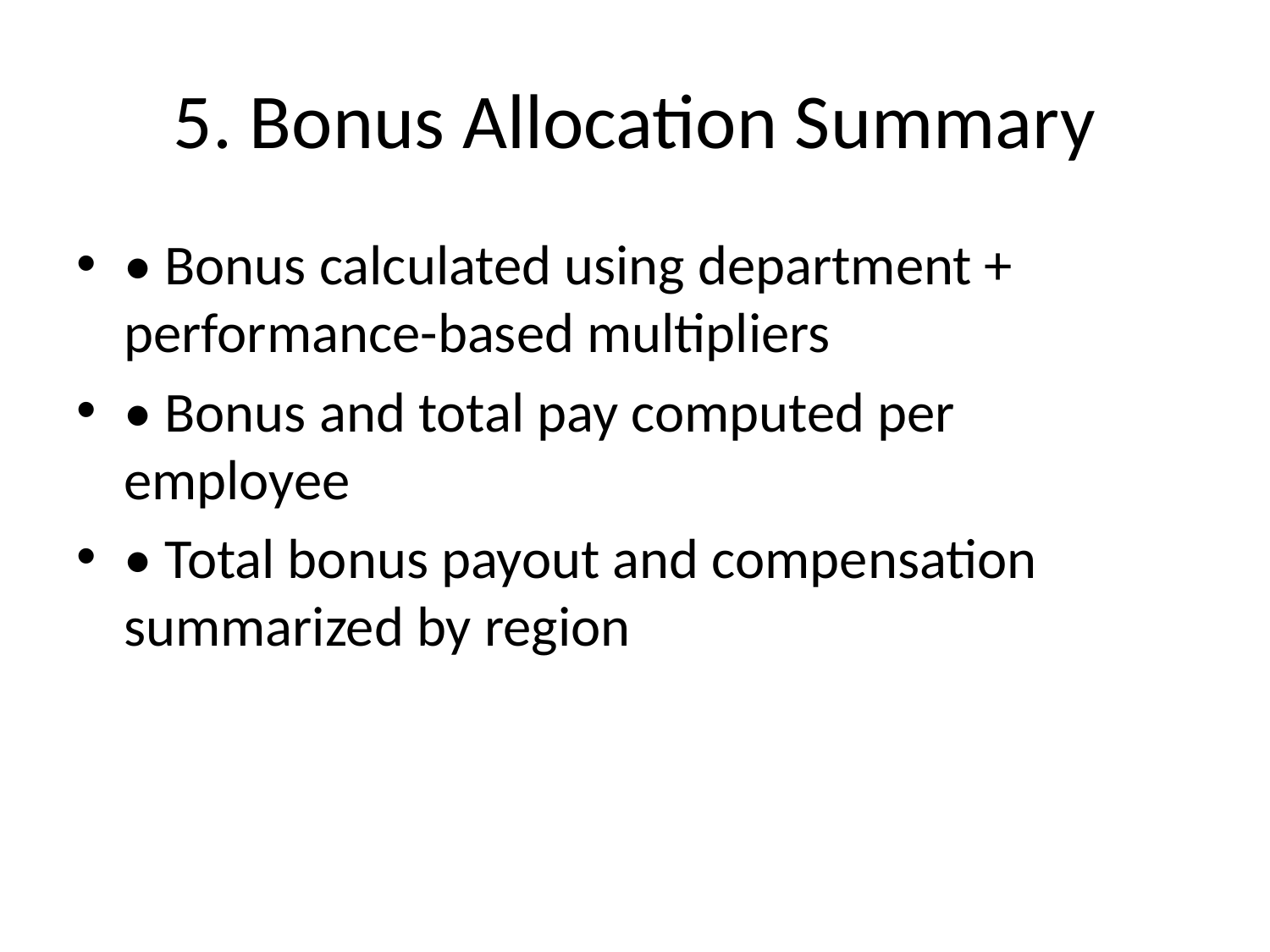

# 5. Bonus Allocation Summary
• Bonus calculated using department + performance-based multipliers
• Bonus and total pay computed per employee
• Total bonus payout and compensation summarized by region